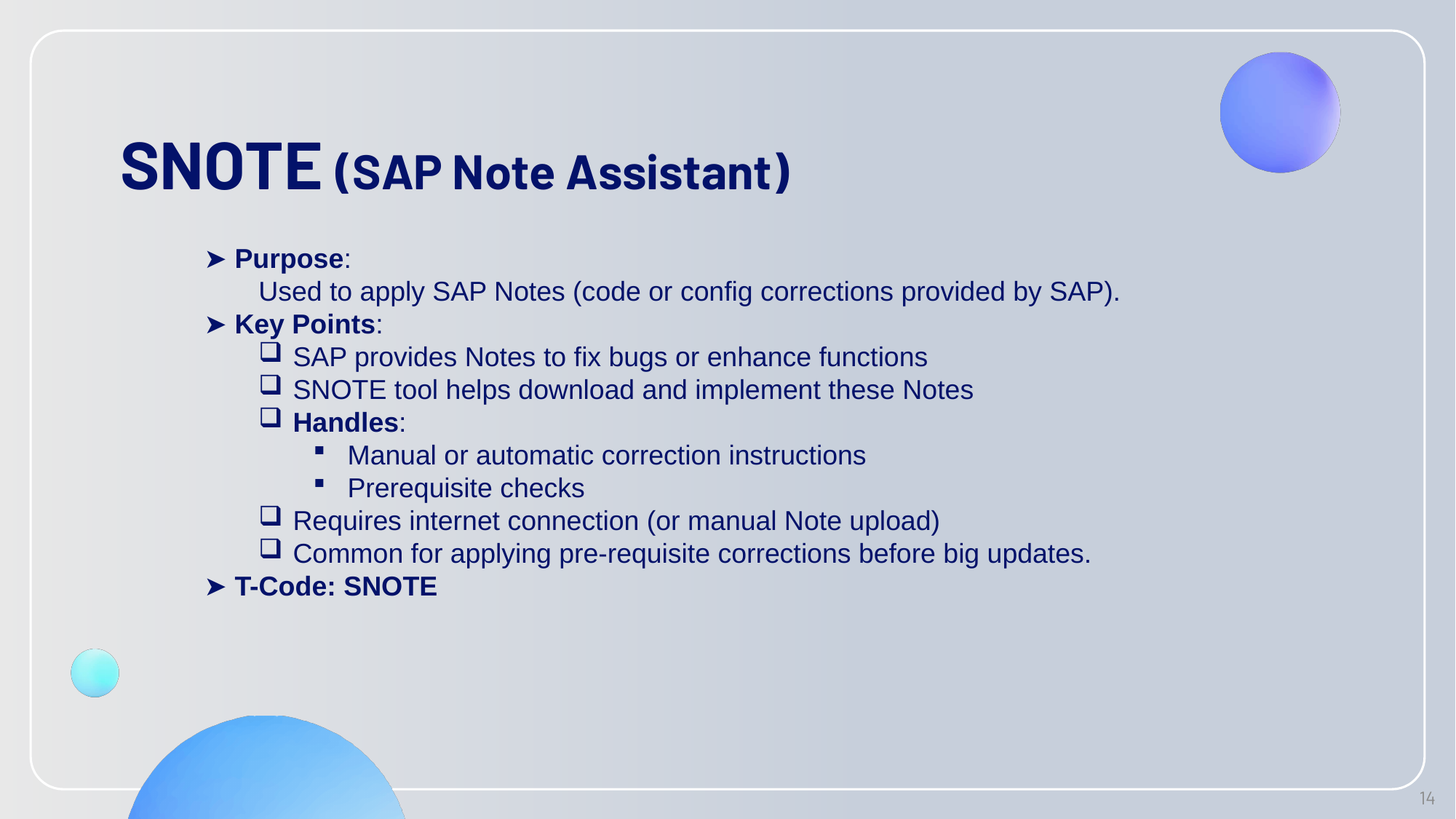

# SNOTE (SAP Note Assistant)
➤ Purpose:
Used to apply SAP Notes (code or config corrections provided by SAP).
➤ Key Points:
SAP provides Notes to fix bugs or enhance functions
SNOTE tool helps download and implement these Notes
Handles:
Manual or automatic correction instructions
Prerequisite checks
Requires internet connection (or manual Note upload)
Common for applying pre-requisite corrections before big updates.
➤ T-Code: SNOTE
14